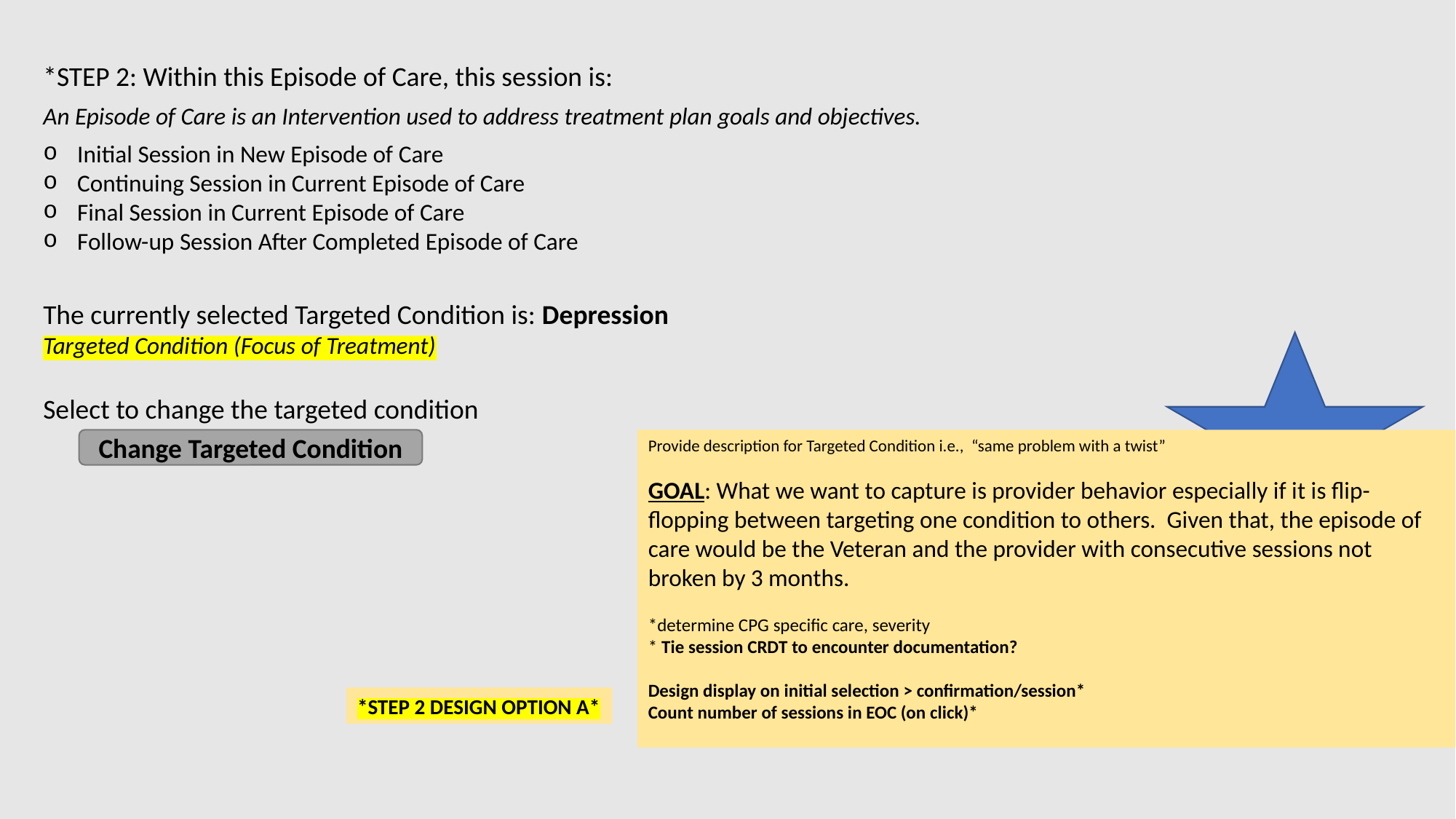

*STEP 2: Within this Episode of Care, this session is:
An Episode of Care is an Intervention used to address treatment plan goals and objectives.
Initial Session in New Episode of Care
Continuing Session in Current Episode of Care
Final Session in Current Episode of Care
Follow-up Session After Completed Episode of Care

The currently selected Targeted Condition is: Depression
Targeted Condition (Focus of Treatment)

Select to change the targeted condition

Change Targeted Condition
Provide description for Targeted Condition i.e.,  “same problem with a twist”

GOAL: What we want to capture is provider behavior especially if it is flip-flopping between targeting one condition to others.  Given that, the episode of care would be the Veteran and the provider with consecutive sessions not broken by 3 months.

*determine CPG specific care, severity
* Tie session CRDT to encounter documentation?

Design display on initial selection > confirmation/session*
Count number of sessions in EOC (on click)*

*STEP 2 DESIGN OPTION A*